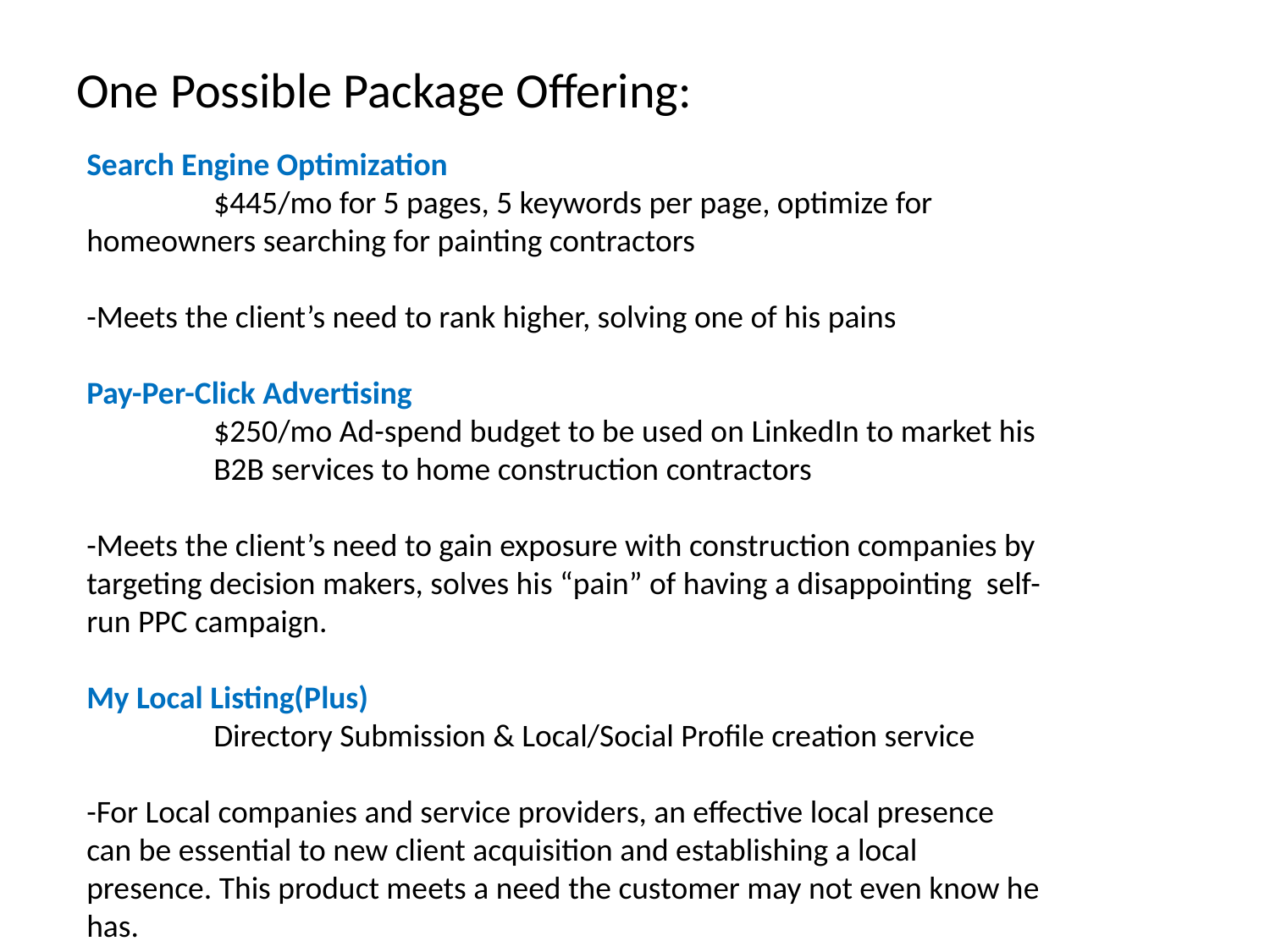

# One Possible Package Offering:
Search Engine Optimization
	$445/mo for 5 pages, 5 keywords per page, optimize for 	homeowners searching for painting contractors

-Meets the client’s need to rank higher, solving one of his pains

Pay-Per-Click Advertising
	$250/mo Ad-spend budget to be used on LinkedIn to market his 	B2B services to home construction contractors

-Meets the client’s need to gain exposure with construction companies by targeting decision makers, solves his “pain” of having a disappointing  self-run PPC campaign.

My Local Listing(Plus)
	Directory Submission & Local/Social Profile creation service

-For Local companies and service providers, an effective local presence can be essential to new client acquisition and establishing a local presence. This product meets a need the customer may not even know he has.